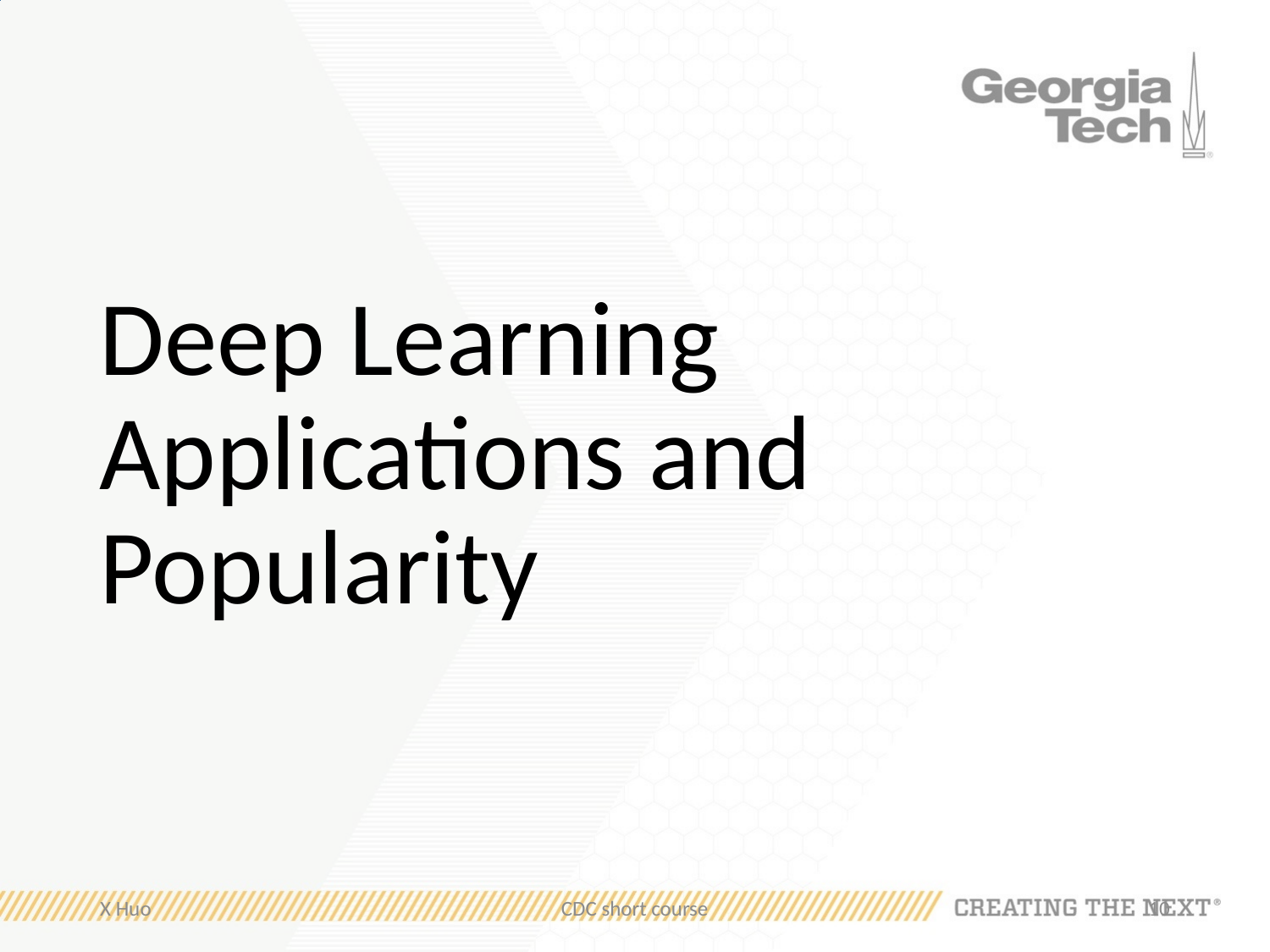

# Deep Learning  Applications and Popularity

X Huo
CDC short course
10